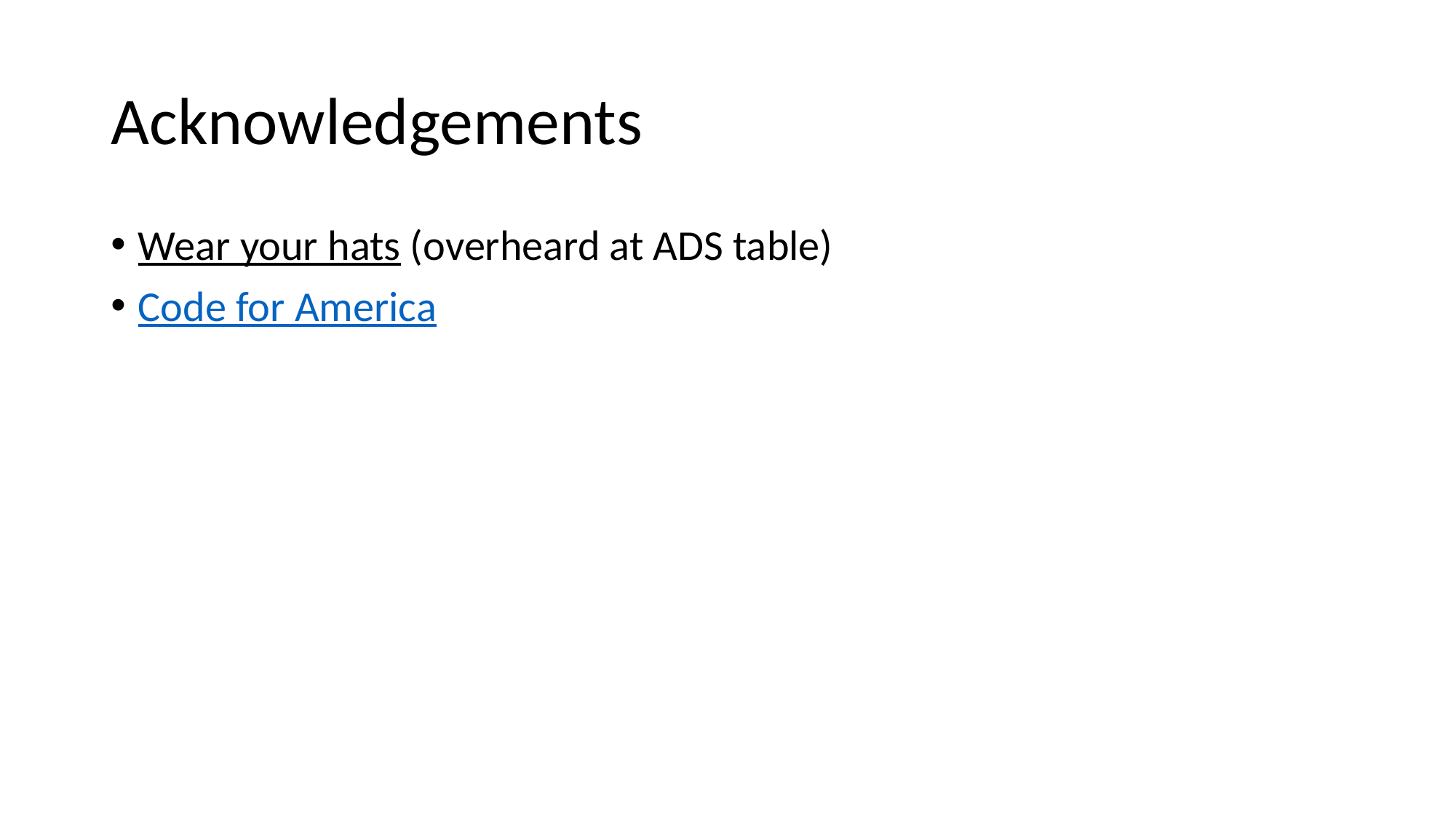

# Acknowledgements
Wear your hats (overheard at ADS table)
Code for America